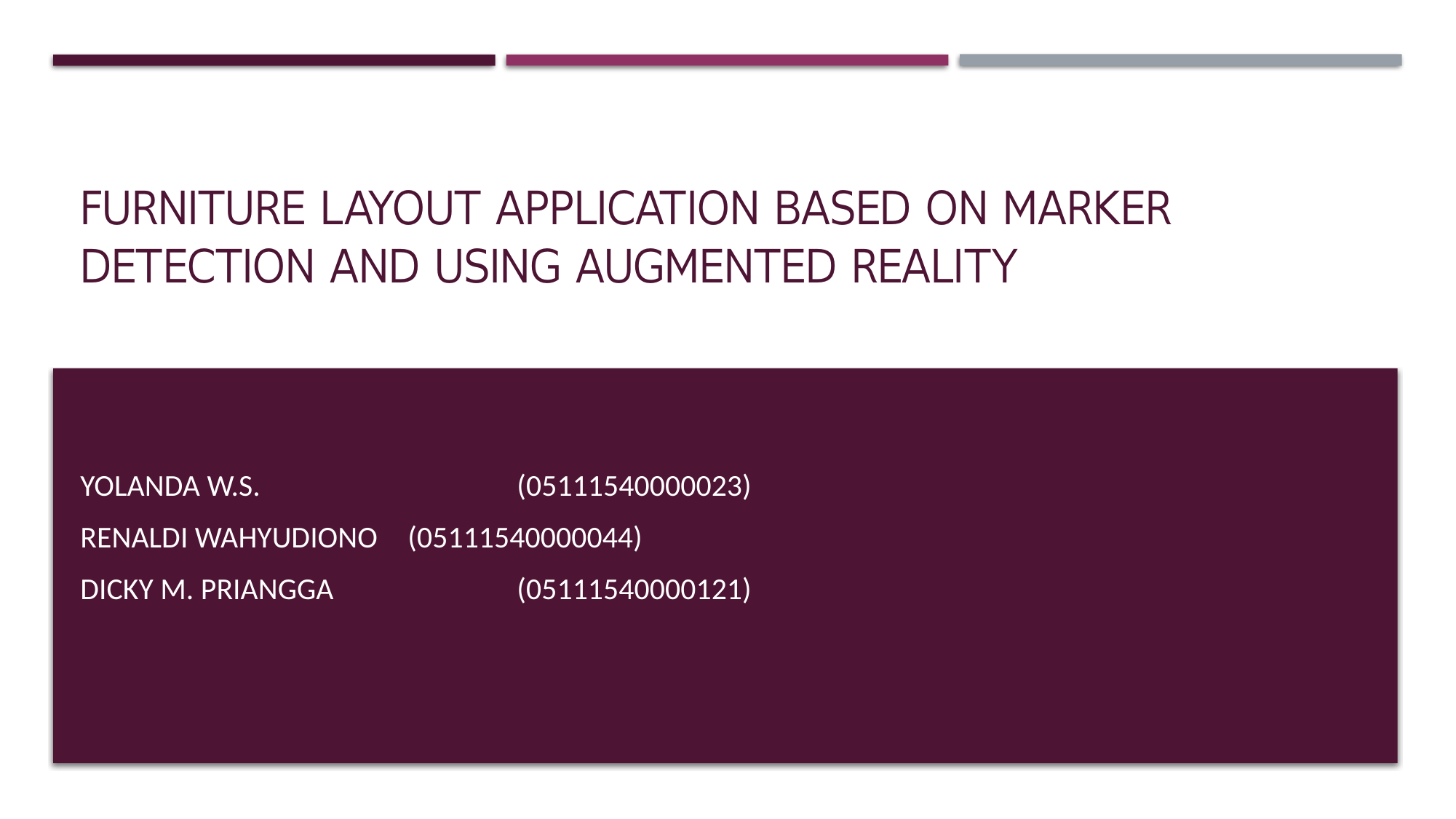

# Furniture Layout Application Based on Marker Detection and Using Augmented Reality
Yolanda W.S. 			(05111540000023)
Renaldi Wahyudiono 	(05111540000044)
Dicky M. Priangga 		(05111540000121)